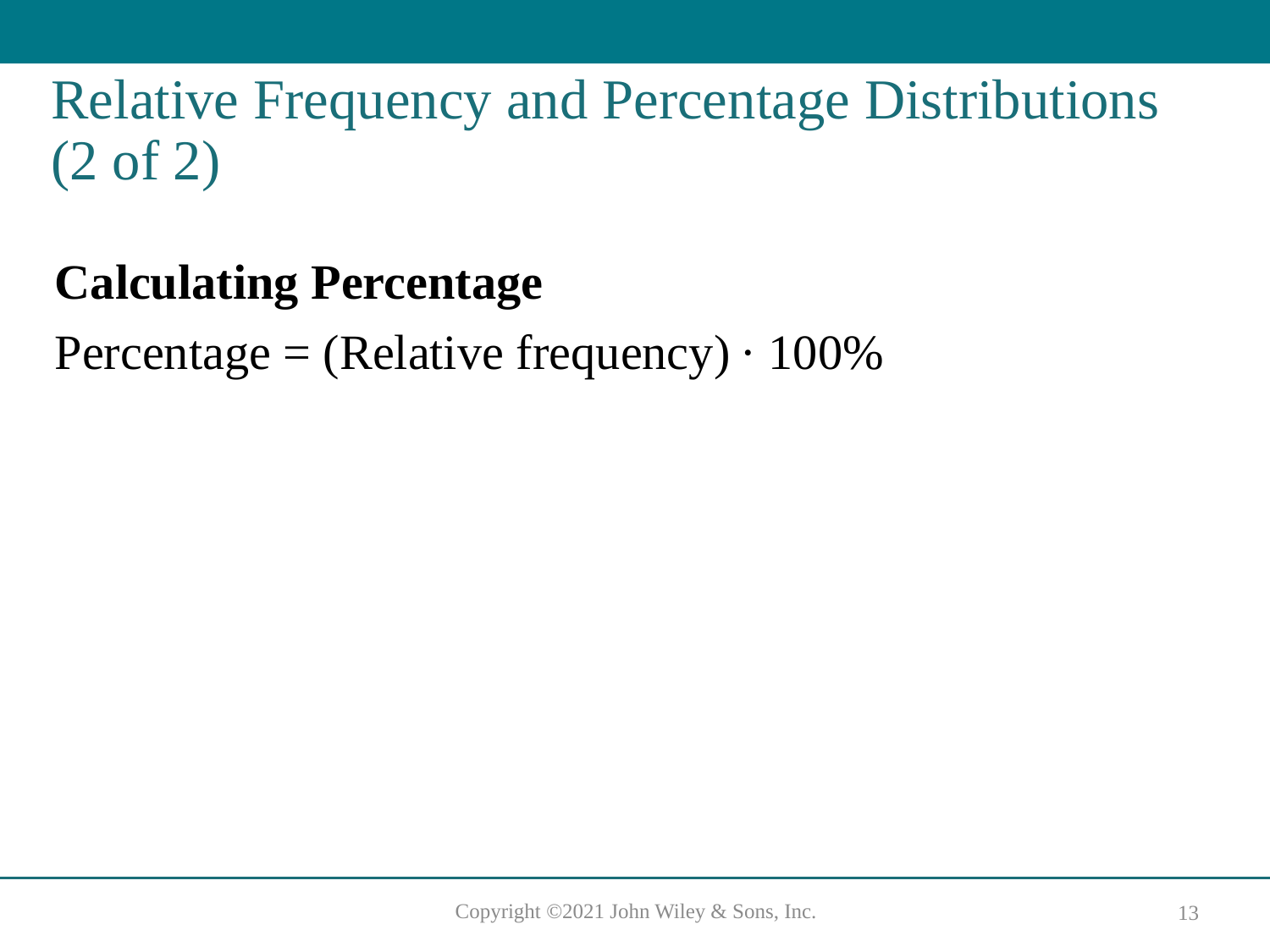

# Relative Frequency and Percentage Distributions (2 of 2)
Calculating Percentage
Percentage = (Relative frequency) · 100%